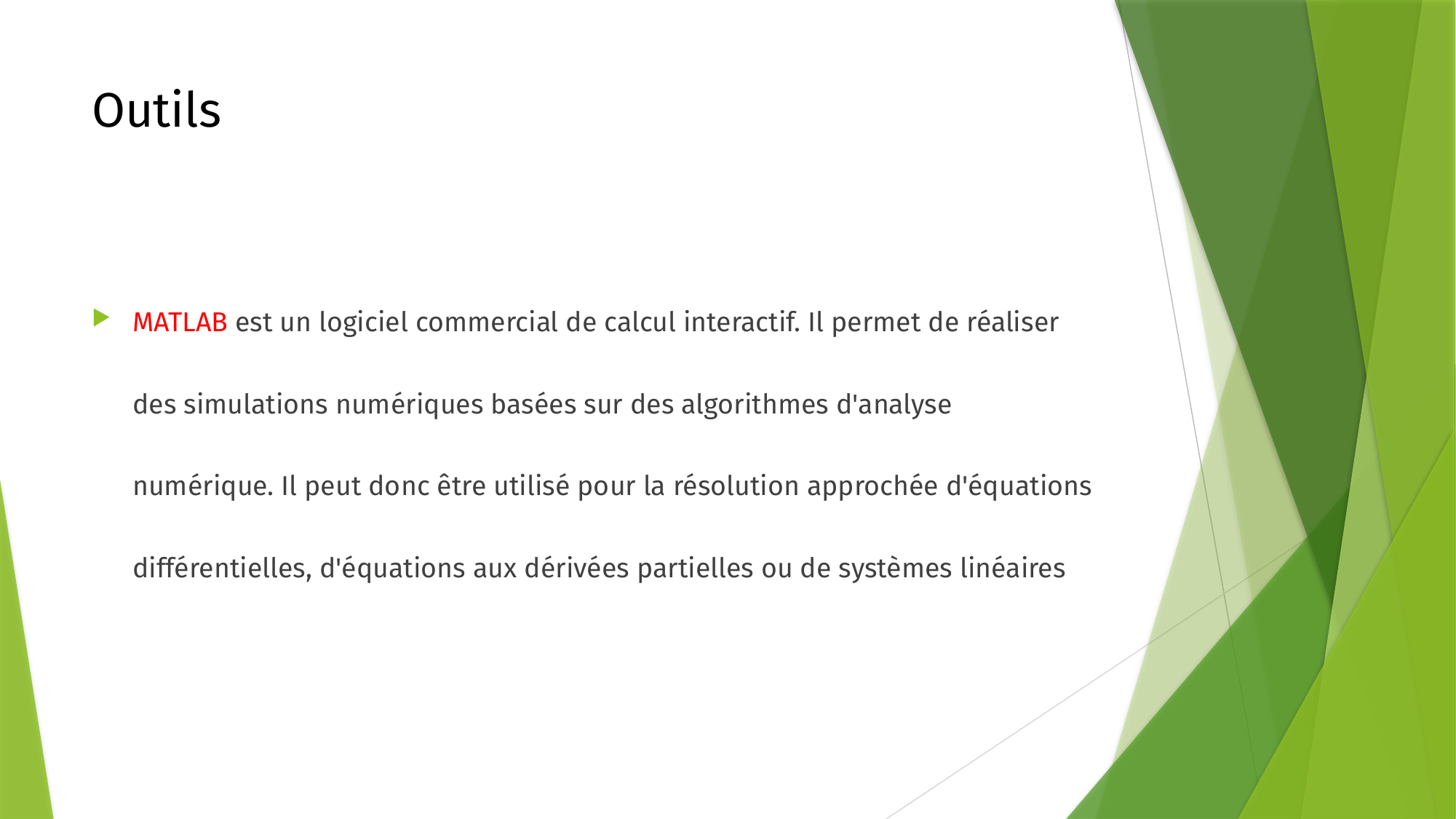

# Outils
MATLAB est un logiciel commercial de calcul interactif. Il permet de réaliser des simulations numériques basées sur des algorithmes d'analyse numérique. Il peut donc être utilisé pour la résolution approchée d'équations différentielles, d'équations aux dérivées partielles ou de systèmes linéaires